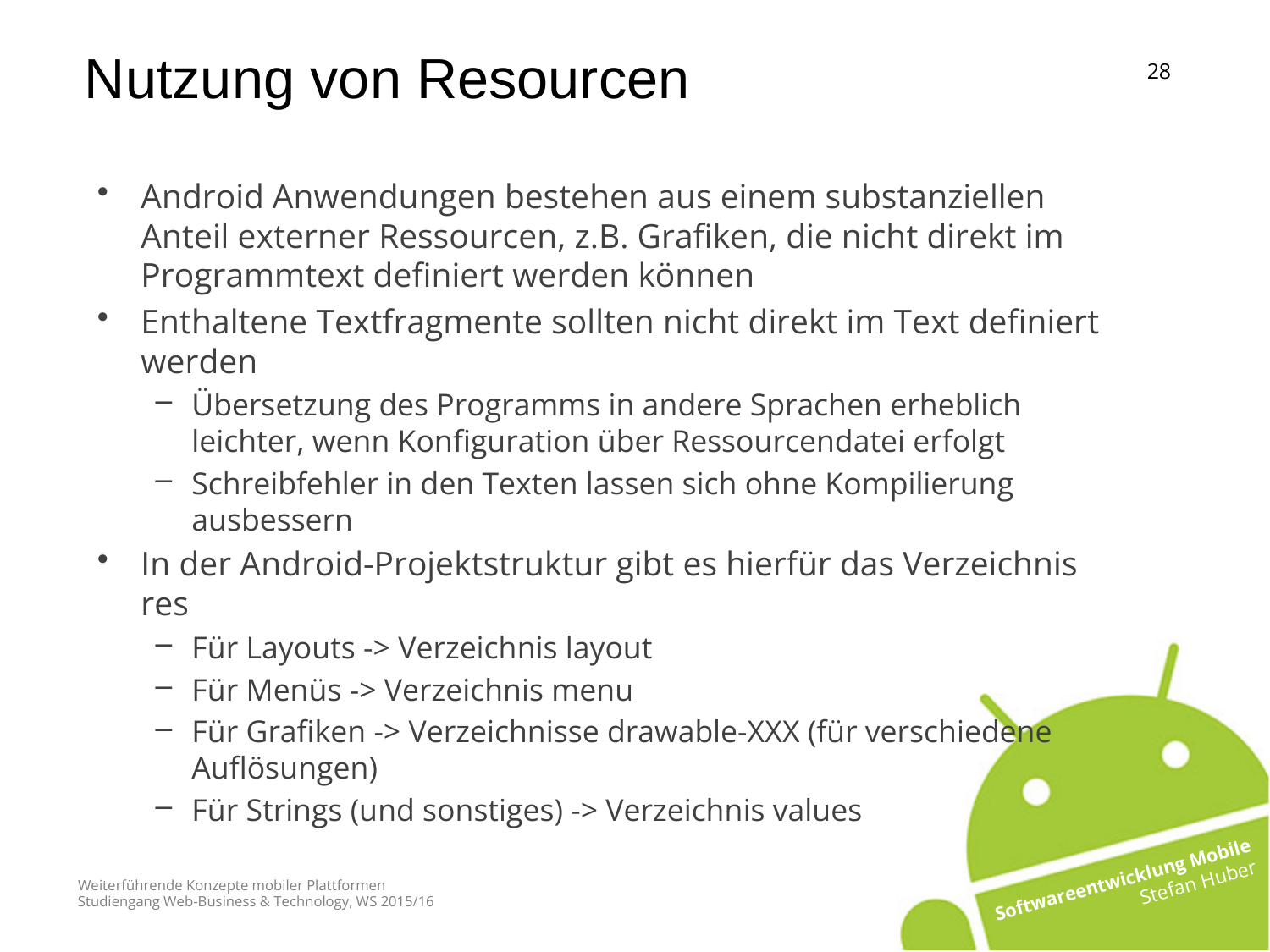

Nutzung von Resourcen
Android Anwendungen bestehen aus einem substanziellen Anteil externer Ressourcen, z.B. Grafiken, die nicht direkt im Programmtext definiert werden können
Enthaltene Textfragmente sollten nicht direkt im Text definiert werden
Übersetzung des Programms in andere Sprachen erheblich leichter, wenn Konfiguration über Ressourcendatei erfolgt
Schreibfehler in den Texten lassen sich ohne Kompilierung ausbessern
In der Android-Projektstruktur gibt es hierfür das Verzeichnis res
Für Layouts -> Verzeichnis layout
Für Menüs -> Verzeichnis menu
Für Grafiken -> Verzeichnisse drawable-XXX (für verschiedene Auflösungen)
Für Strings (und sonstiges) -> Verzeichnis values

# Weiterführende Konzepte mobiler Plattformen